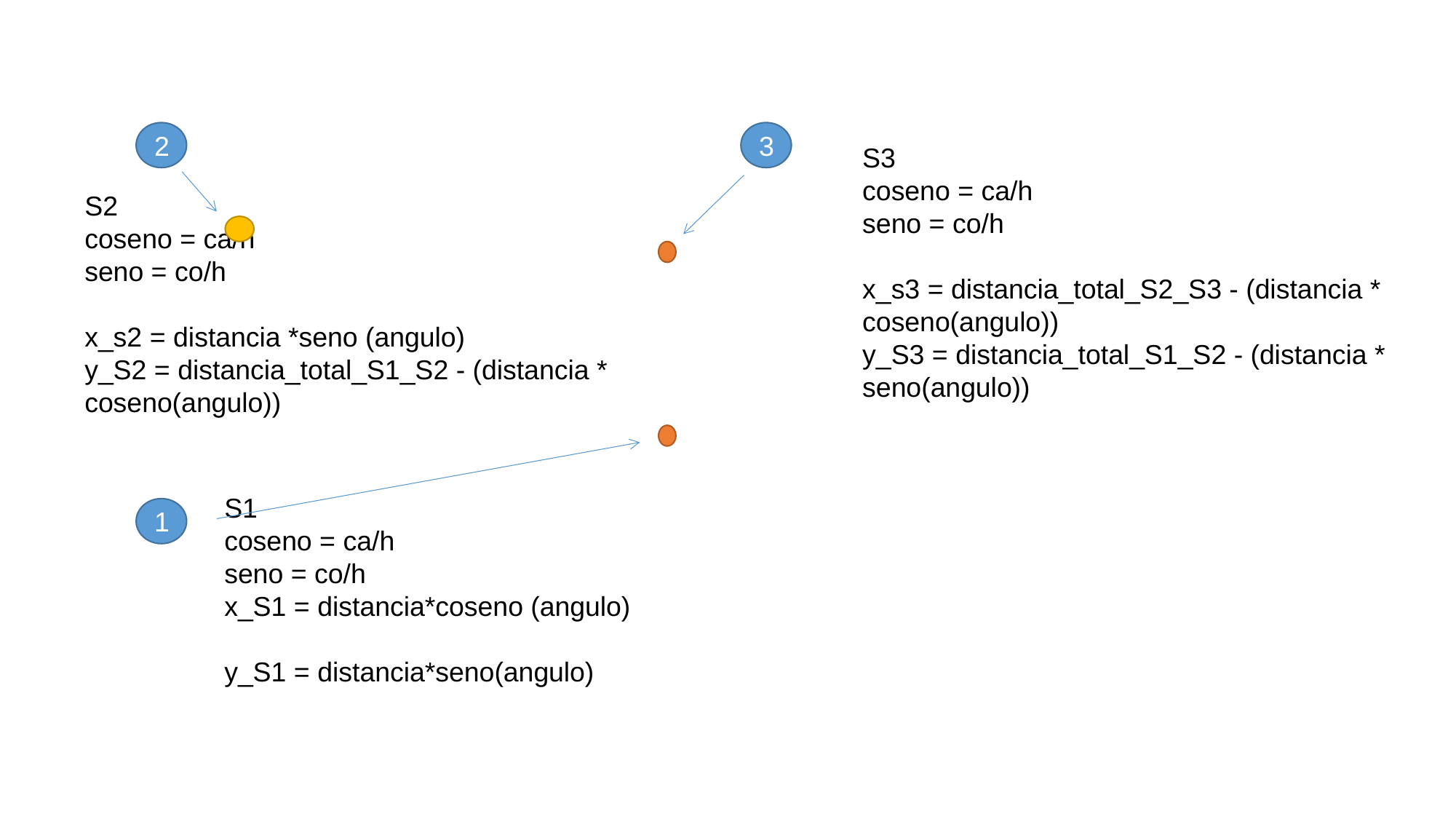

2
3
S3
coseno = ca/h
seno = co/h

x_s3 = distancia_total_S2_S3 - (distancia * coseno(angulo))
y_S3 = distancia_total_S1_S2 - (distancia * seno(angulo))
S2
coseno = ca/h
seno = co/h

x_s2 = distancia *seno (angulo)
y_S2 = distancia_total_S1_S2 - (distancia * coseno(angulo))

S1
coseno = ca/h
seno = co/h
x_S1 = distancia*coseno (angulo)

y_S1 = distancia*seno(angulo)
1